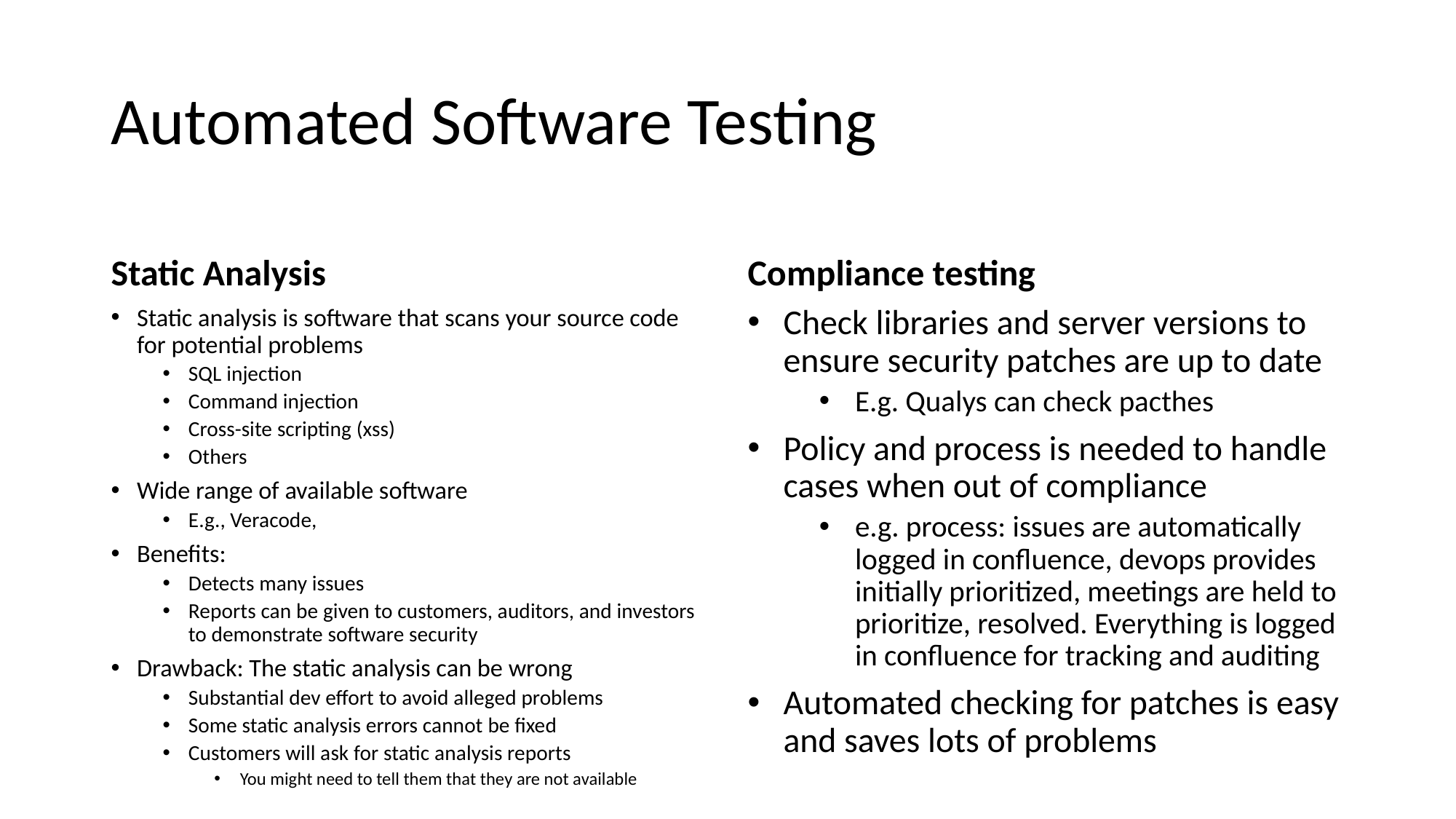

# Automated Software Testing
Static Analysis
Compliance testing
Static analysis is software that scans your source code for potential problems
SQL injection
Command injection
Cross-site scripting (xss)
Others
Wide range of available software
E.g., Veracode,
Benefits:
Detects many issues
Reports can be given to customers, auditors, and investors to demonstrate software security
Drawback: The static analysis can be wrong
Substantial dev effort to avoid alleged problems
Some static analysis errors cannot be fixed
Customers will ask for static analysis reports
You might need to tell them that they are not available
Check libraries and server versions to ensure security patches are up to date
E.g. Qualys can check pacthes
Policy and process is needed to handle cases when out of compliance
e.g. process: issues are automatically logged in confluence, devops provides initially prioritized, meetings are held to prioritize, resolved. Everything is logged in confluence for tracking and auditing
Automated checking for patches is easy and saves lots of problems